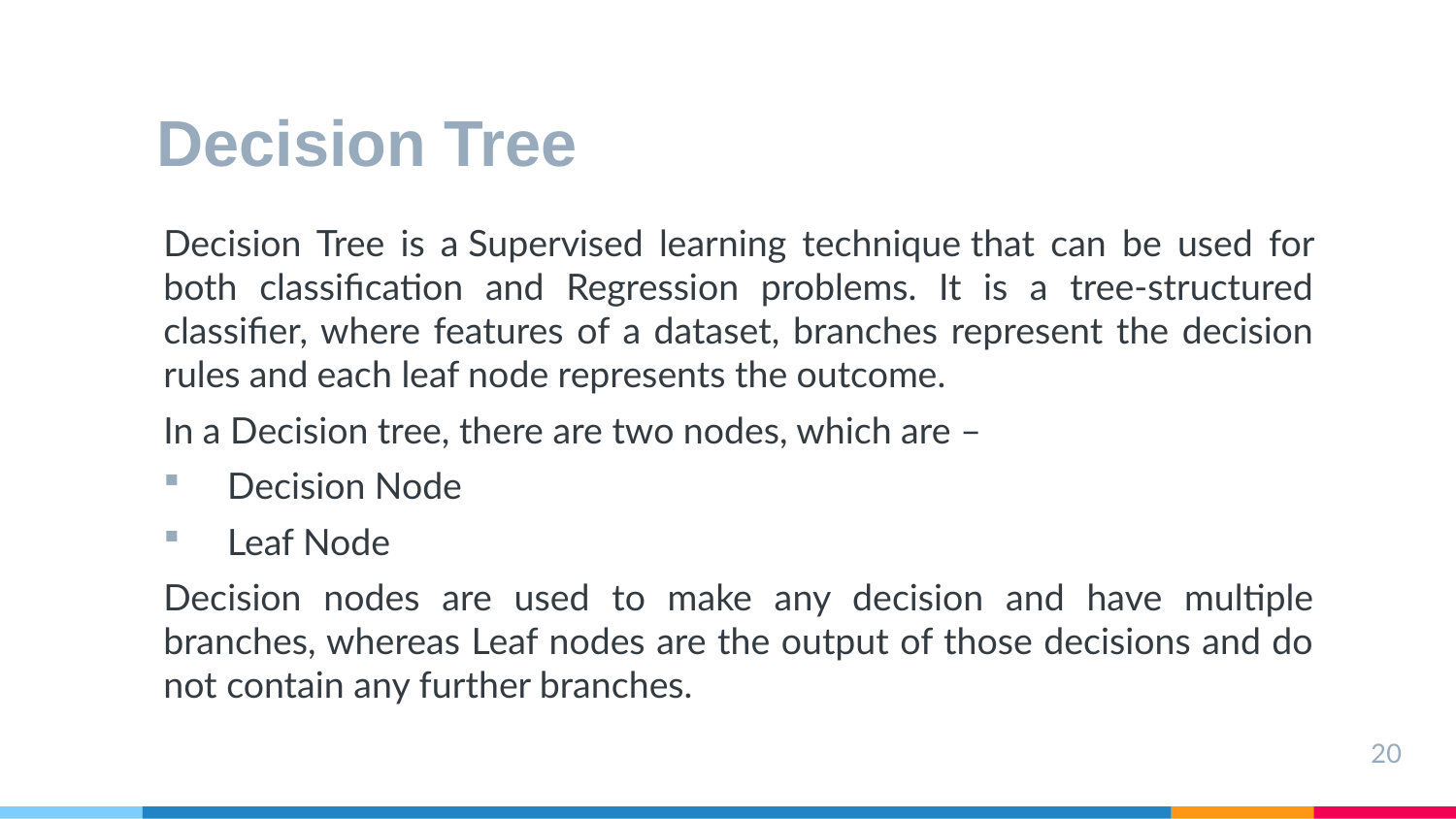

# Decision Tree
Decision Tree is a Supervised learning technique that can be used for both classification and Regression problems. It is a tree-structured classifier, where features of a dataset, branches represent the decision rules and each leaf node represents the outcome.
In a Decision tree, there are two nodes, which are –
 Decision Node
 Leaf Node
Decision nodes are used to make any decision and have multiple branches, whereas Leaf nodes are the output of those decisions and do not contain any further branches.

20